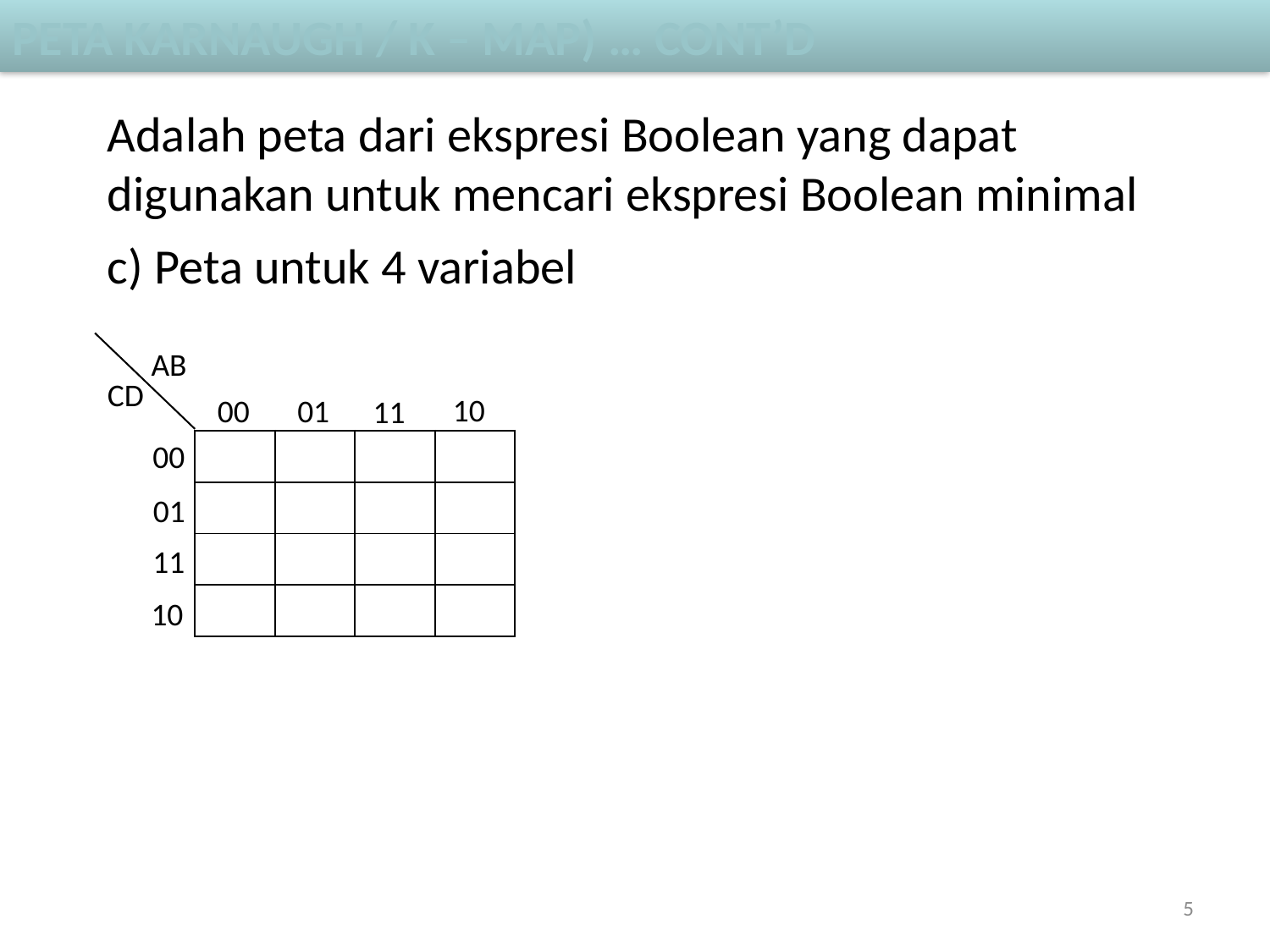

Peta karnaugh / k – map) … cont’d
Adalah peta dari ekspresi Boolean yang dapat digunakan untuk mencari ekspresi Boolean minimal
c) Peta untuk 4 variabel
AB
CD
10
00
01
11
00
|  |  |  |  |
| --- | --- | --- | --- |
|  |  |  |  |
|  |  |  |  |
|  |  |  |  |
01
11
10
5